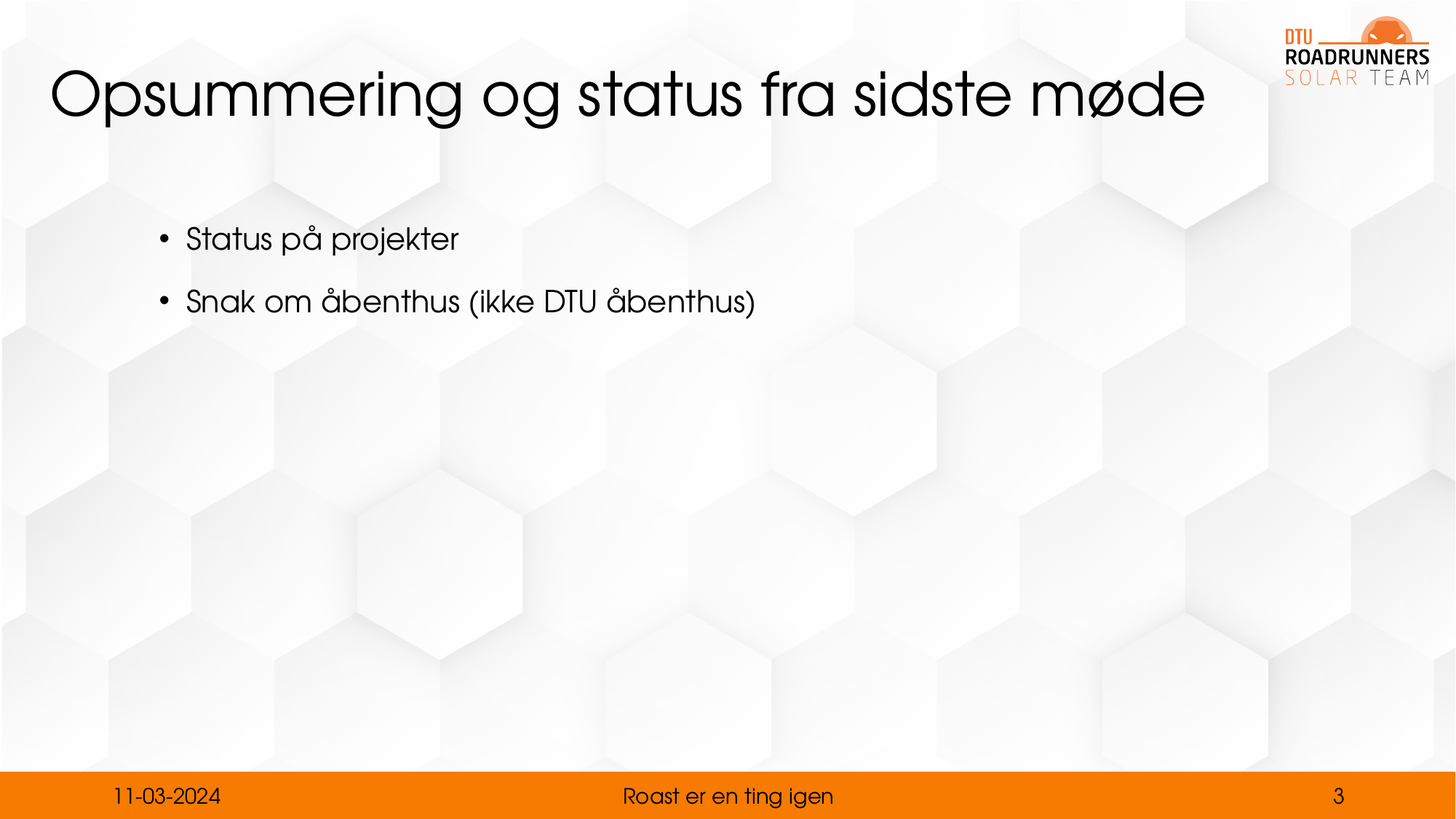

# Opsummering og status fra sidste møde
Status på projekter
Snak om åbenthus (ikke DTU åbenthus)
3
11-03-2024
Roast er en ting igen